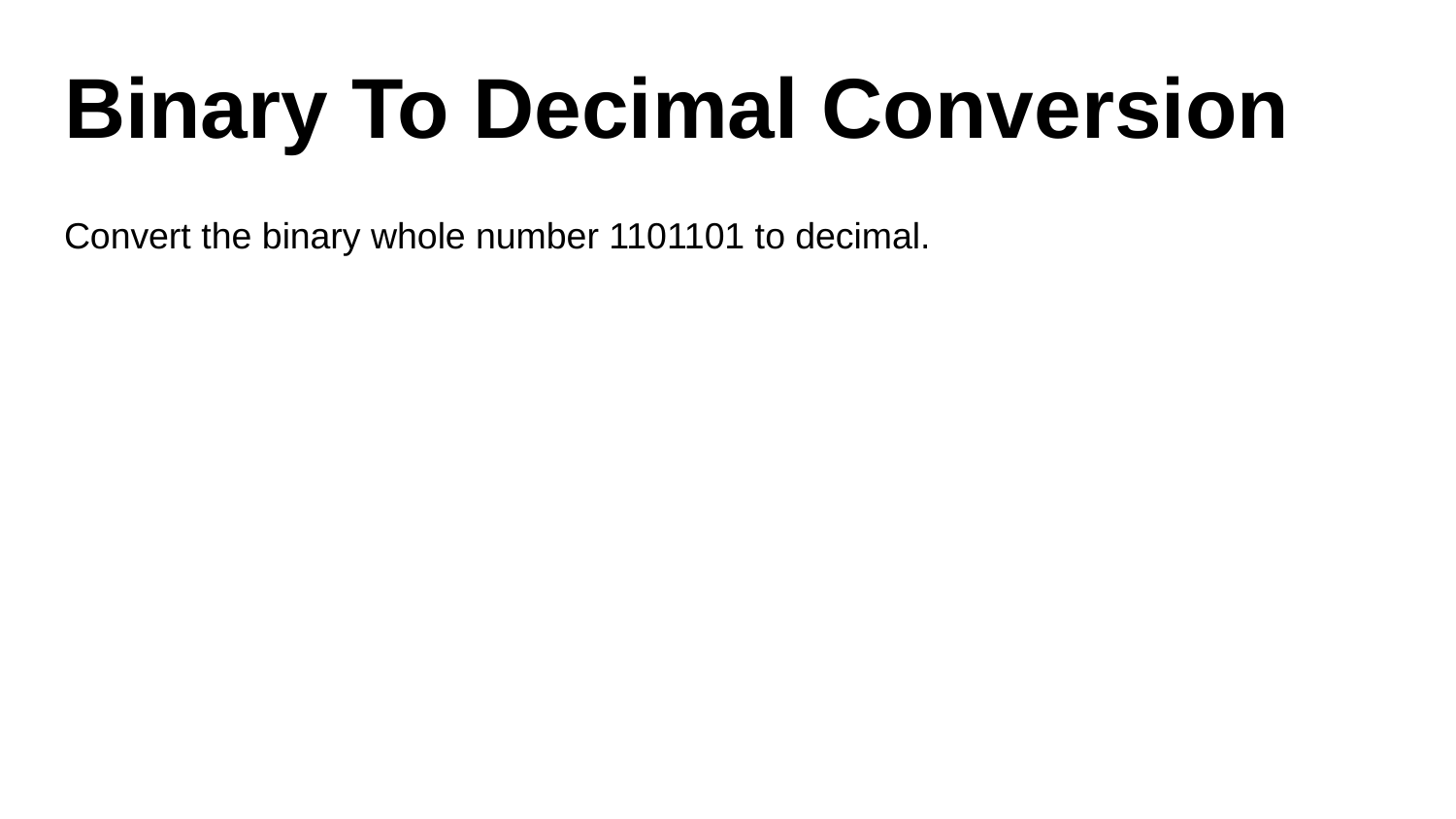

# Binary To Decimal Conversion
Convert the binary whole number 1101101 to decimal.